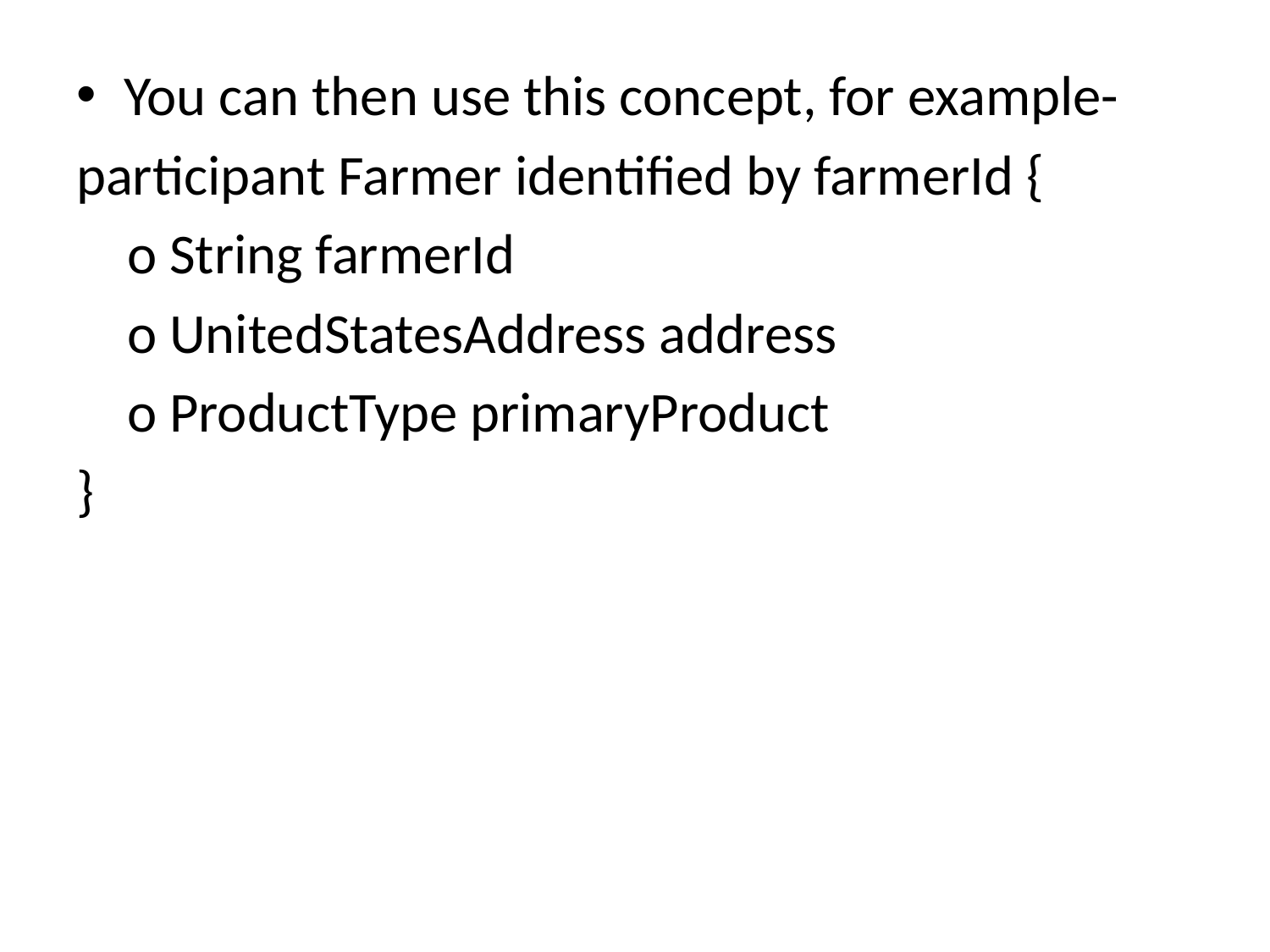

You can then use this concept, for example-
participant Farmer identified by farmerId {
    o String farmerId
    o UnitedStatesAddress address
    o ProductType primaryProduct
}